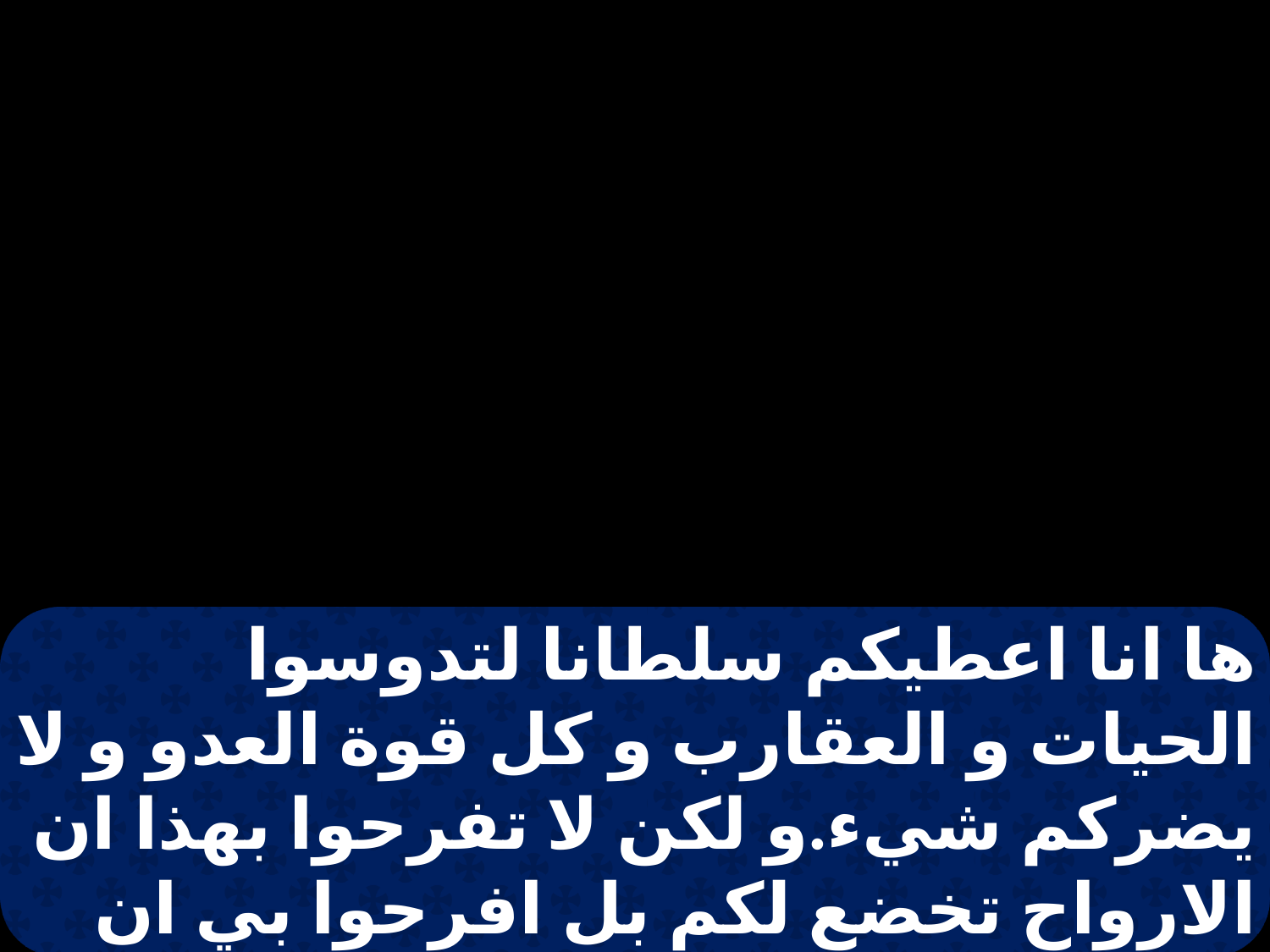

ها انا اعطيكم سلطانا لتدوسوا الحيات و العقارب و كل قوة العدو و لا يضركم شيء.و لكن لا تفرحوا بهذا ان الارواح تخضع لكم بل افرحوا بي ان اسماءكم كتبت في السماوات.